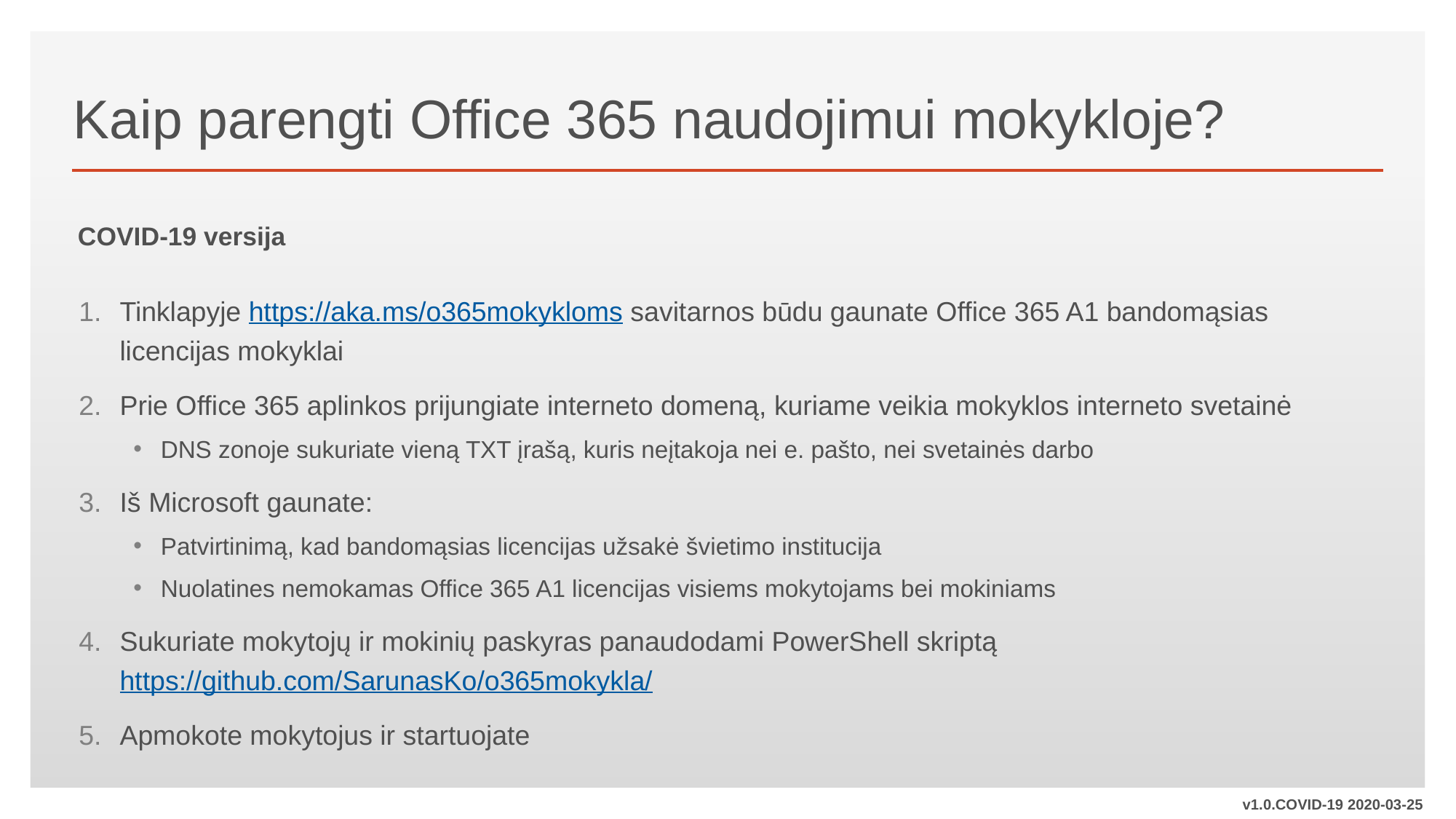

# Kaip parengti Office 365 naudojimui mokykloje?
COVID-19 versija
Tinklapyje https://aka.ms/o365mokykloms savitarnos būdu gaunate Office 365 A1 bandomąsias licencijas mokyklai
Prie Office 365 aplinkos prijungiate interneto domeną, kuriame veikia mokyklos interneto svetainė
DNS zonoje sukuriate vieną TXT įrašą, kuris neįtakoja nei e. pašto, nei svetainės darbo
Iš Microsoft gaunate:
Patvirtinimą, kad bandomąsias licencijas užsakė švietimo institucija
Nuolatines nemokamas Office 365 A1 licencijas visiems mokytojams bei mokiniams
Sukuriate mokytojų ir mokinių paskyras panaudodami PowerShell skriptą https://github.com/SarunasKo/o365mokykla/
Apmokote mokytojus ir startuojate